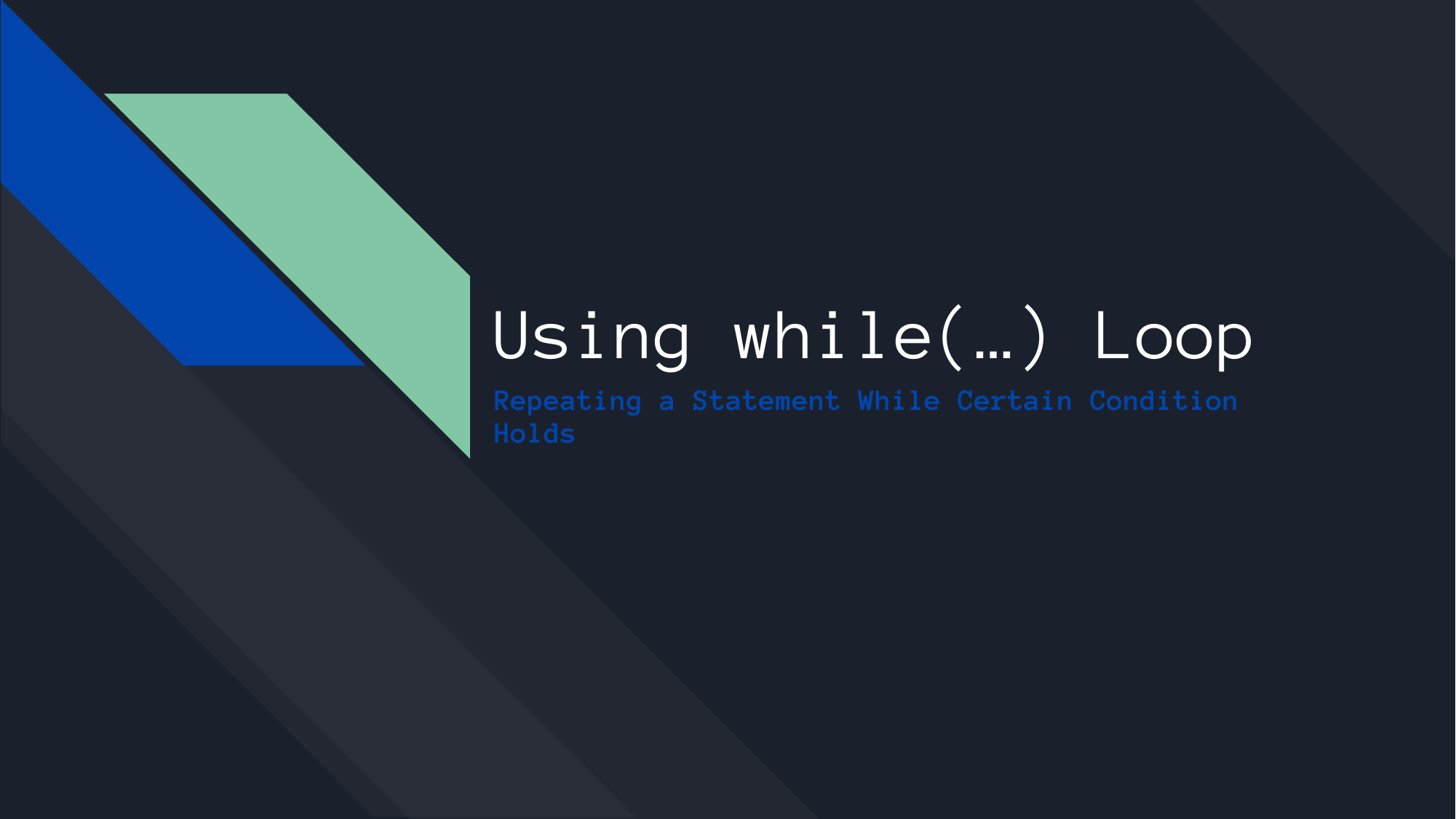

# Using while(…) Loop
Repeating a Statement While Certain Condition Holds